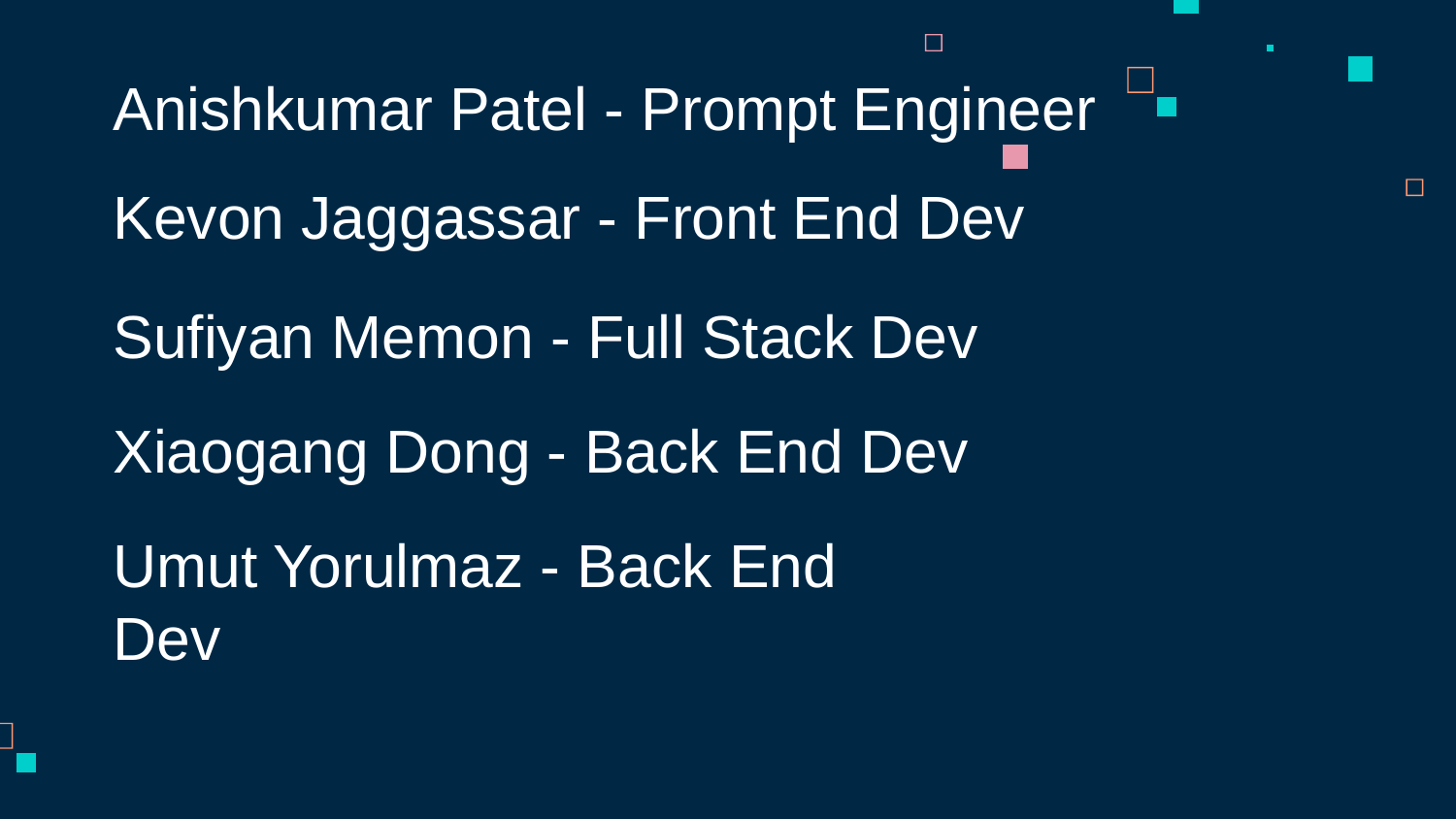

# Anishkumar Patel - Prompt Engineer
Kevon Jaggassar - Front End Dev
Sufiyan Memon - Full Stack Dev
Xiaogang Dong - Back End Dev
Umut Yorulmaz - Back End Dev